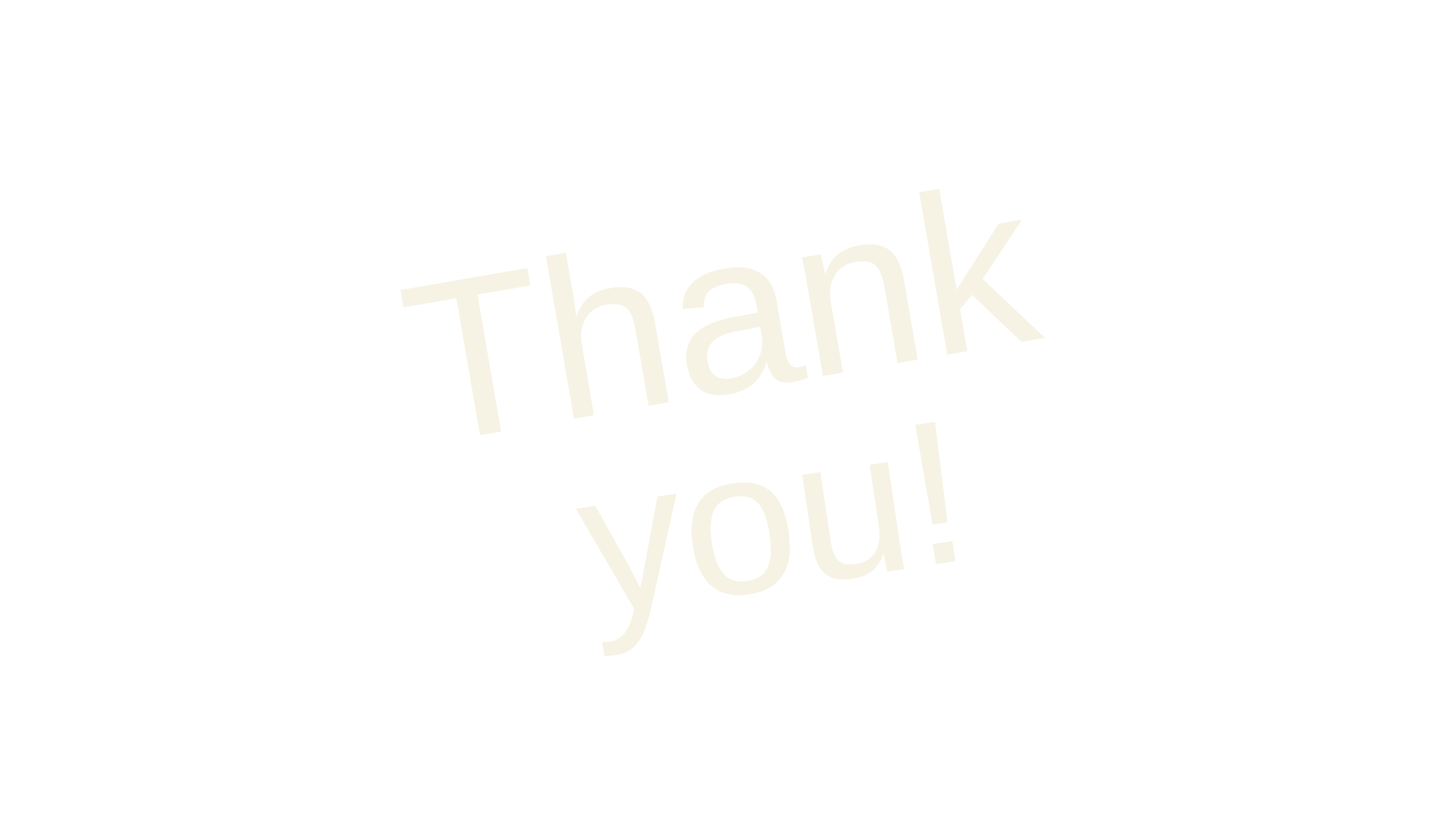

Thank
you!
Thank
you!
Thank
you!
Thank
you!